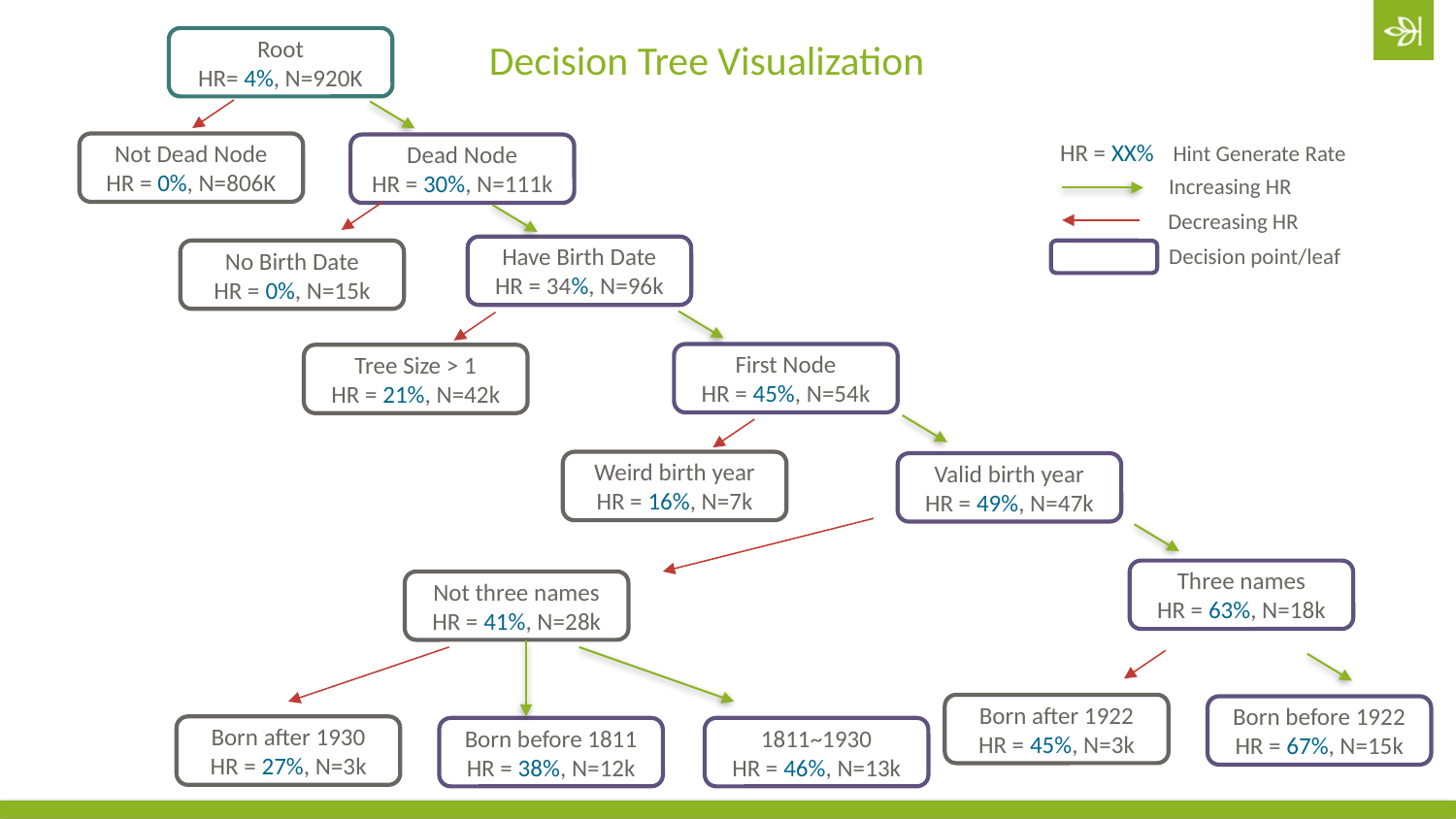

Decision Tree Visualization
Root
HR= 4%, N=920K
Not Dead Node
HR = 0%, N=806K
Dead Node
HR = 30%, N=111k
HR = XX%
Hint Generate Rate
Increasing HR
Decreasing HR
Have Birth Date
HR = 34%, N=96k
No Birth Date
HR = 0%, N=15k
Decision point/leaf

First Node
HR = 45%, N=54k
Tree Size > 1
HR = 21%, N=42k
Weird birth year
HR = 16%, N=7k
Valid birth year
HR = 49%, N=47k
Three names
HR = 63%, N=18k
Not three names
HR = 41%, N=28k
Born after 1930
HR = 27%, N=3k
Born before 1811
HR = 38%, N=12k
1811~1930
HR = 46%, N=13k
Born after 1922
HR = 45%, N=3k
Born before 1922
HR = 67%, N=15k